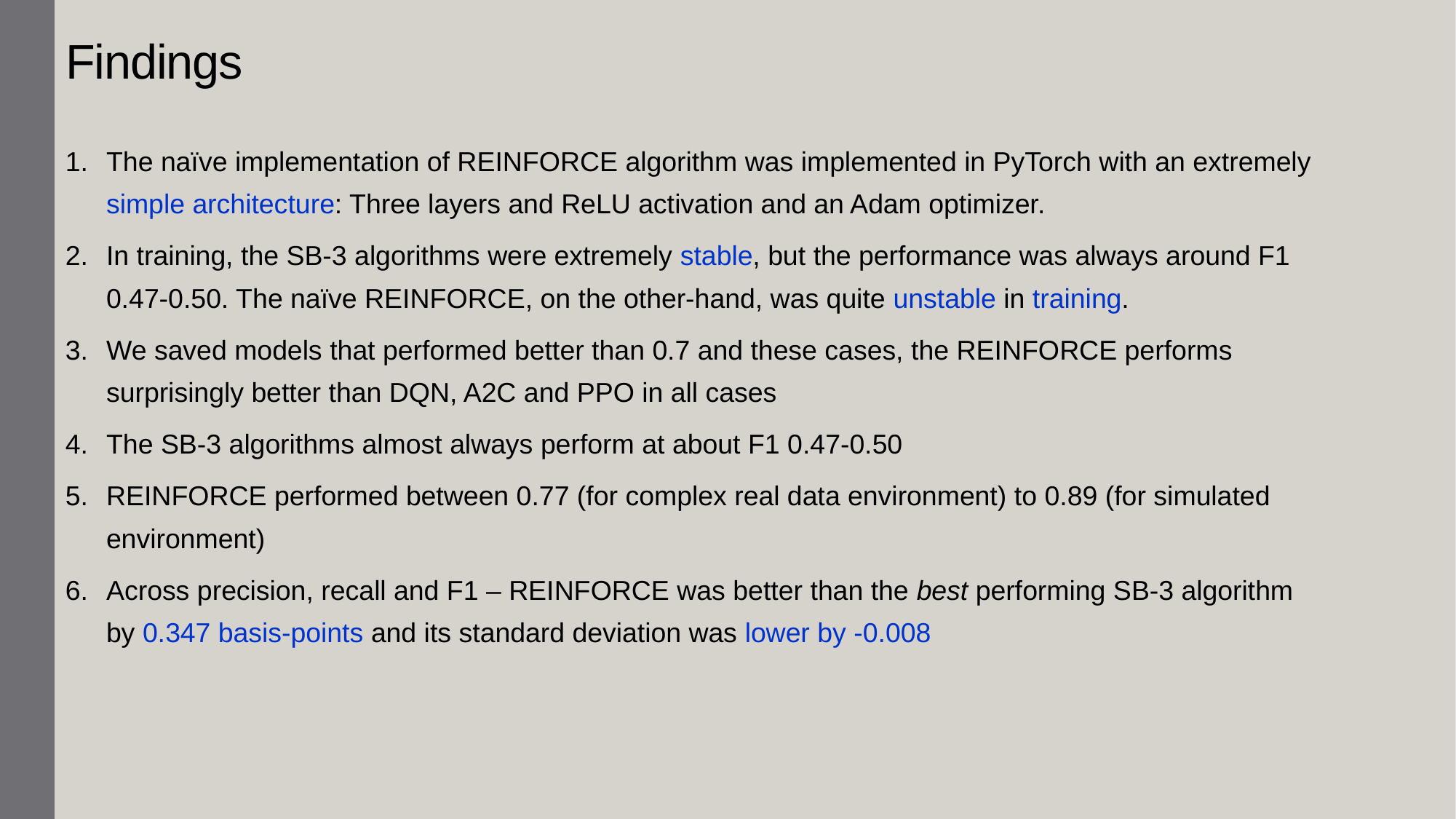

# Findings
The naïve implementation of REINFORCE algorithm was implemented in PyTorch with an extremely simple architecture: Three layers and ReLU activation and an Adam optimizer.
In training, the SB-3 algorithms were extremely stable, but the performance was always around F1 0.47-0.50. The naïve REINFORCE, on the other-hand, was quite unstable in training.
We saved models that performed better than 0.7 and these cases, the REINFORCE performs surprisingly better than DQN, A2C and PPO in all cases
The SB-3 algorithms almost always perform at about F1 0.47-0.50
REINFORCE performed between 0.77 (for complex real data environment) to 0.89 (for simulated environment)
Across precision, recall and F1 – REINFORCE was better than the best performing SB-3 algorithm by 0.347 basis-points and its standard deviation was lower by -0.008